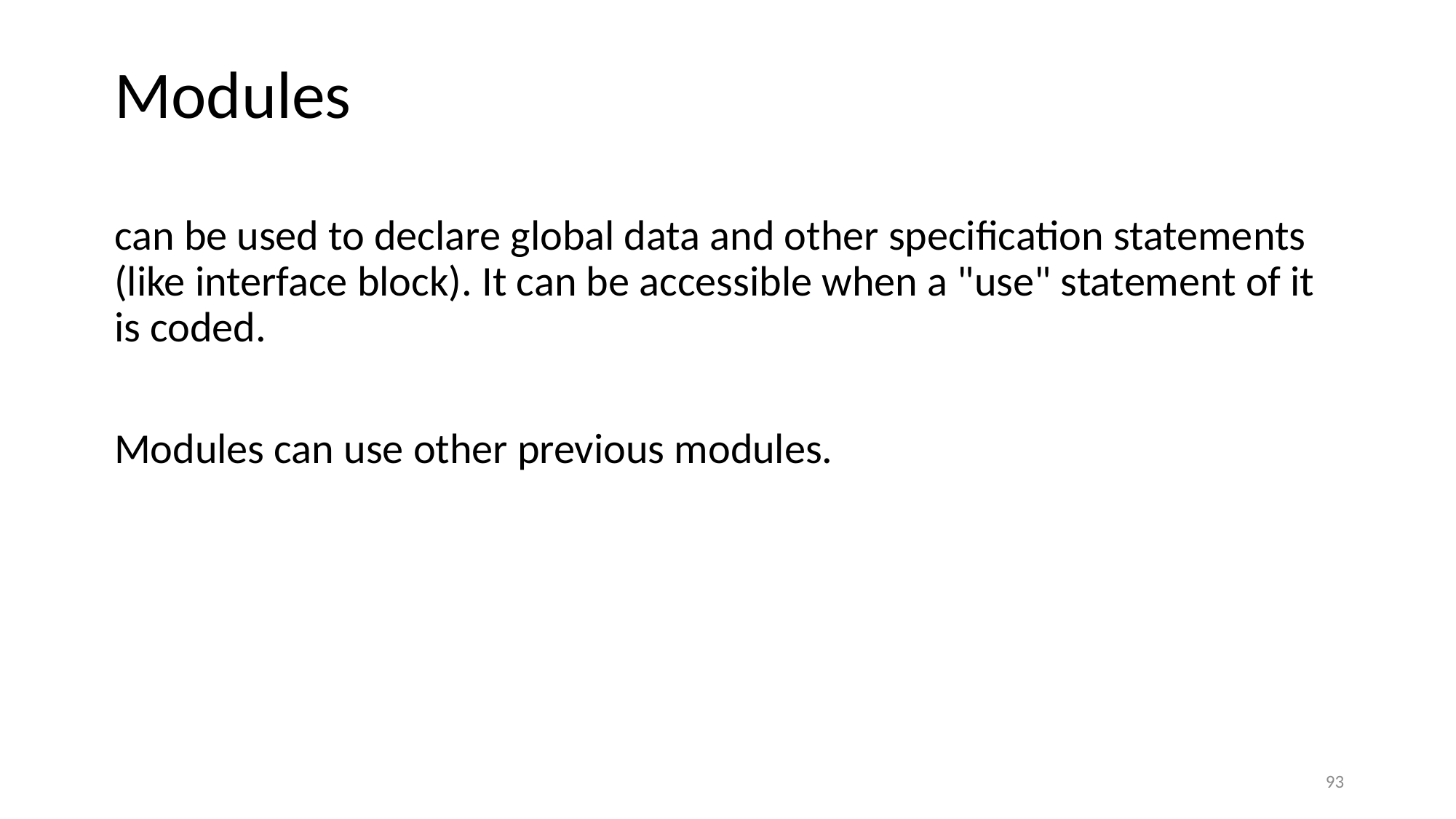

# Modules
can be used to declare global data and other specification statements (like interface block). It can be accessible when a "use" statement of it is coded.

Modules can use other previous modules.
93